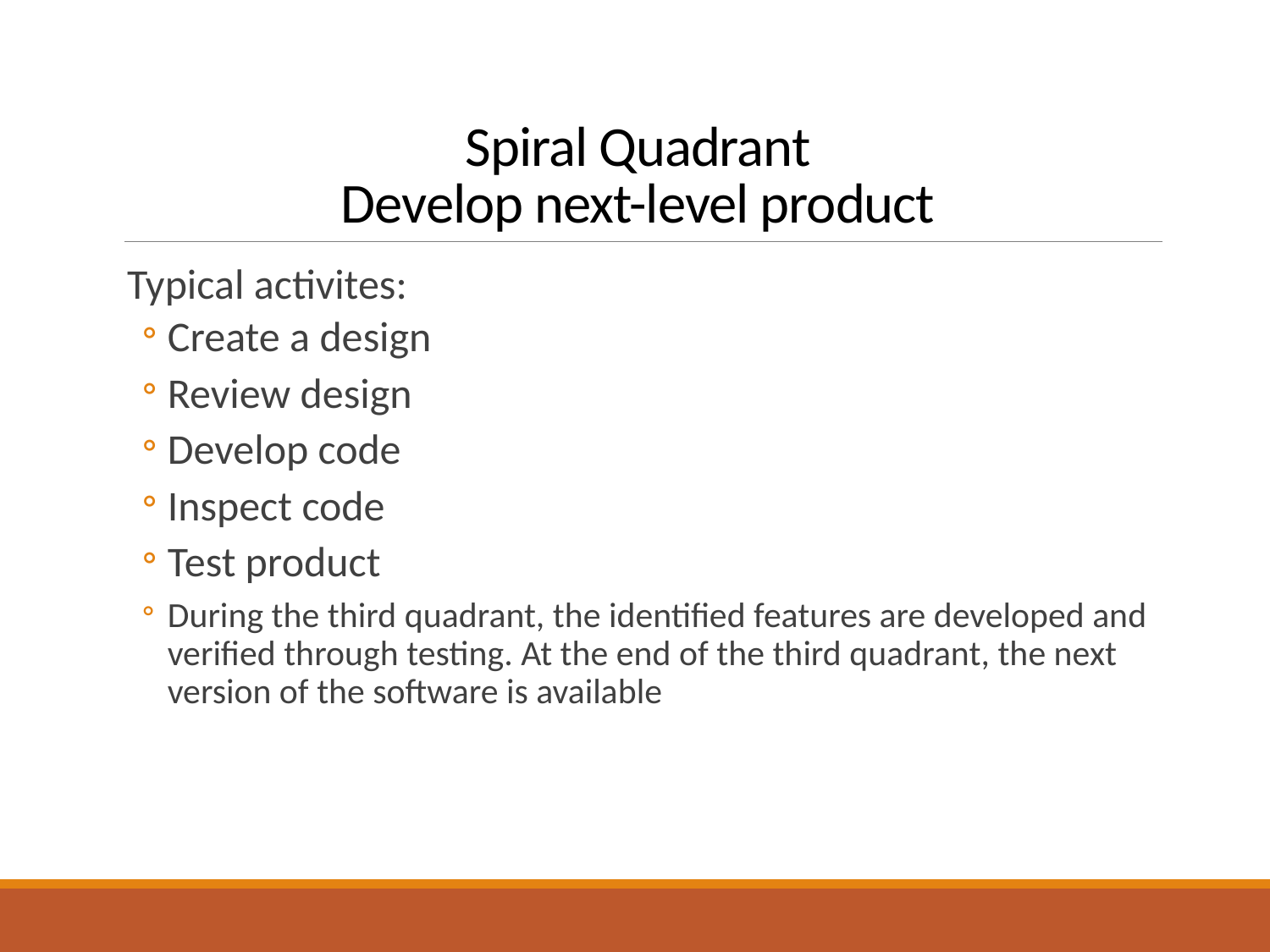

# Spiral Quadrant Develop next-level product
Typical activites:
Create a design
Review design
Develop code
Inspect code
Test product
During the third quadrant, the identified features are developed and verified through testing. At the end of the third quadrant, the next version of the software is available